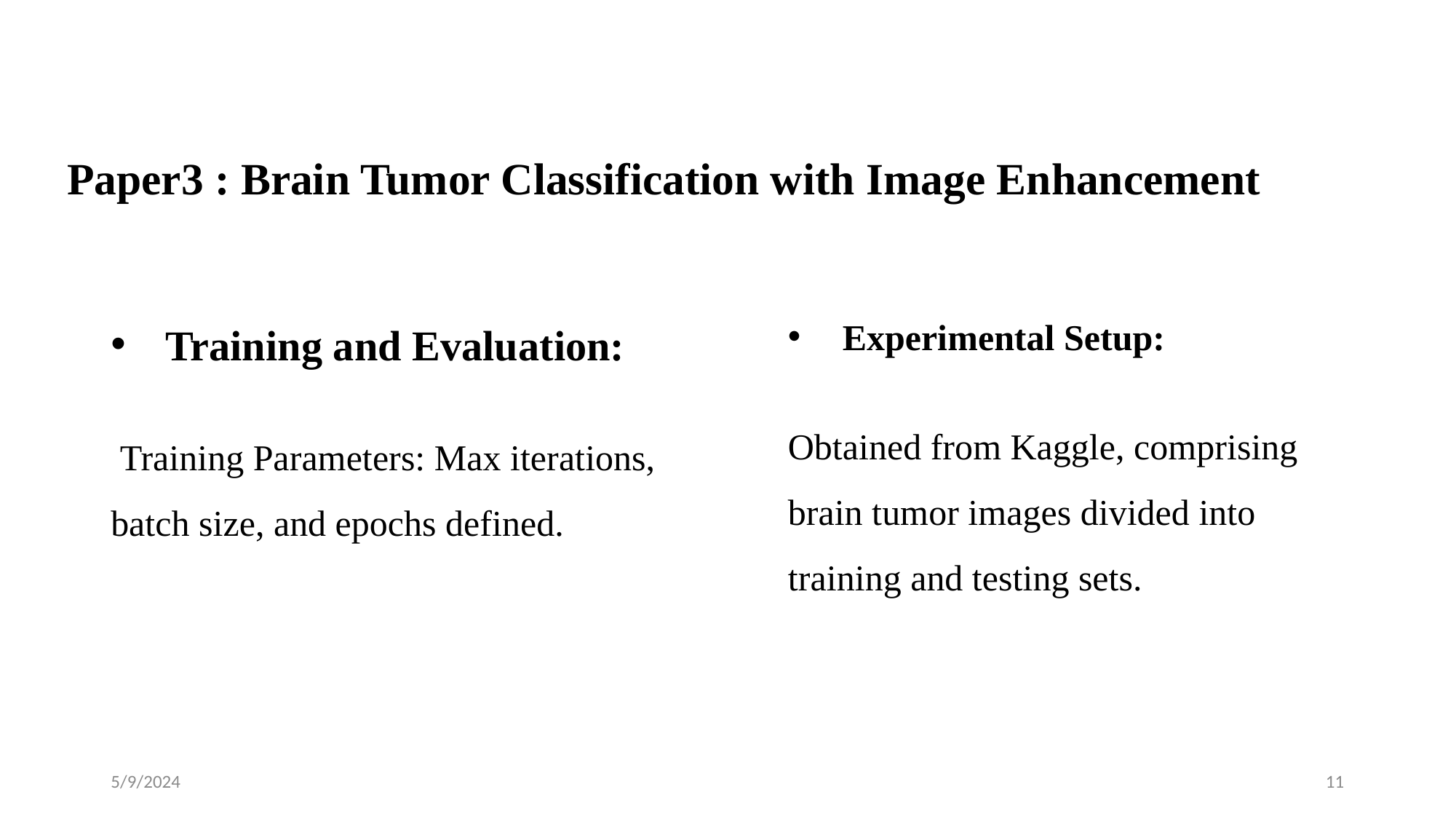

# Paper3 : Brain Tumor Classification with Image Enhancement
Training and Evaluation:
 Training Parameters: Max iterations, batch size, and epochs defined.
Experimental Setup:
Obtained from Kaggle, comprising brain tumor images divided into training and testing sets.
5/9/2024
11